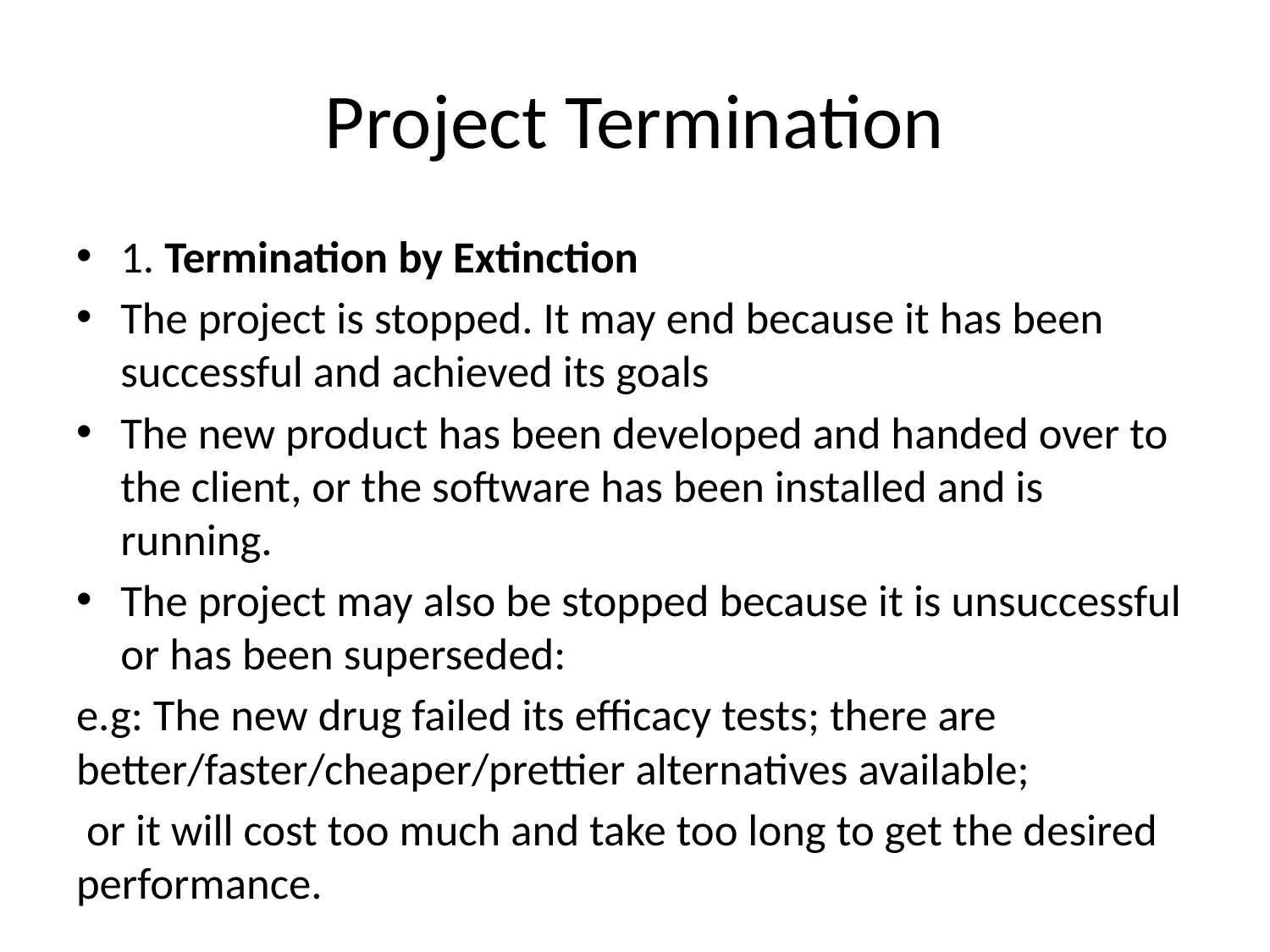

# Project Termination
1. Termination by Extinction
The project is stopped. It may end because it has been successful and achieved its goals
The new product has been developed and handed over to the client, or the software has been installed and is running.
The project may also be stopped because it is unsuccessful or has been superseded:
e.g: The new drug failed its efficacy tests; there are better/faster/cheaper/prettier alternatives available;
 or it will cost too much and take too long to get the desired performance.